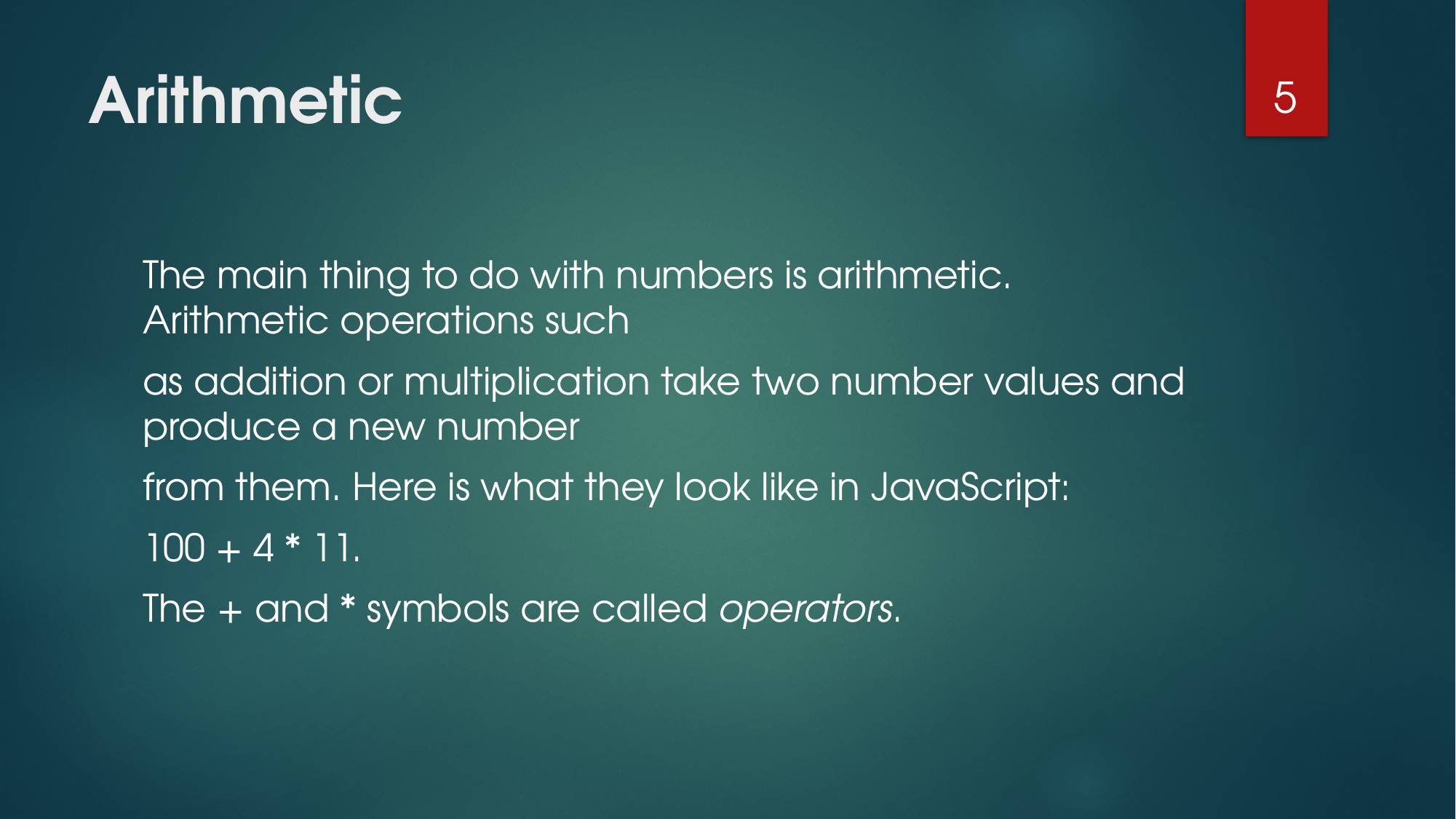

5
# Arithmetic
The main thing to do with numbers is arithmetic. Arithmetic operations such
as addition or multiplication take two number values and produce a new number
from them. Here is what they look like in JavaScript:
100 + 4 * 11.
The + and * symbols are called operators.